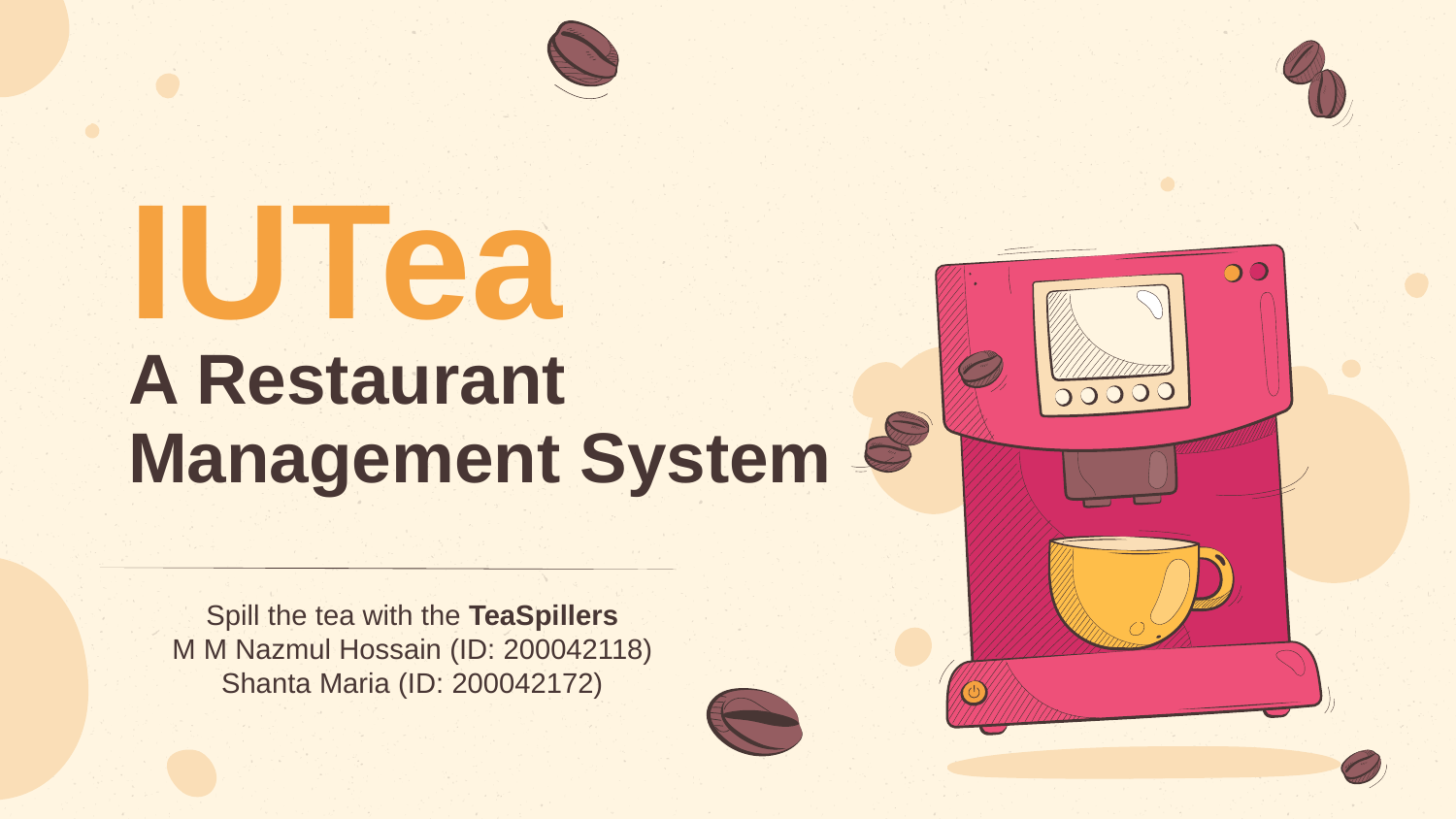

# IUTea
A Restaurant Management System

Spill the tea with the TeaSpillers
M M Nazmul Hossain (ID: 200042118)
Shanta Maria (ID: 200042172)